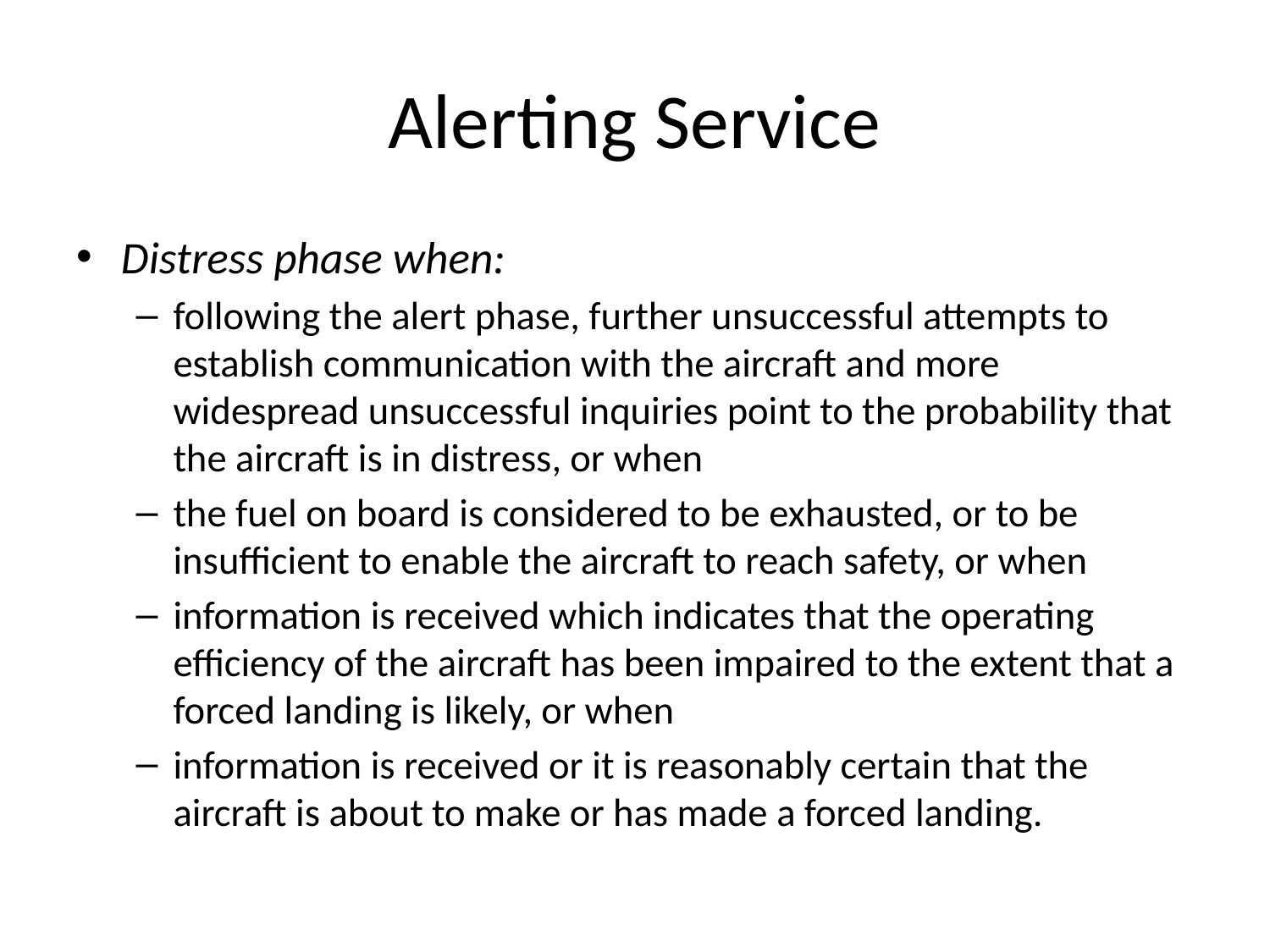

# Alerting Service
Distress phase when:
following the alert phase, further unsuccessful attempts to establish communication with the aircraft and more widespread unsuccessful inquiries point to the probability that the aircraft is in distress, or when
the fuel on board is considered to be exhausted, or to be insufficient to enable the aircraft to reach safety, or when
information is received which indicates that the operating efficiency of the aircraft has been impaired to the extent that a forced landing is likely, or when
information is received or it is reasonably certain that the aircraft is about to make or has made a forced landing.